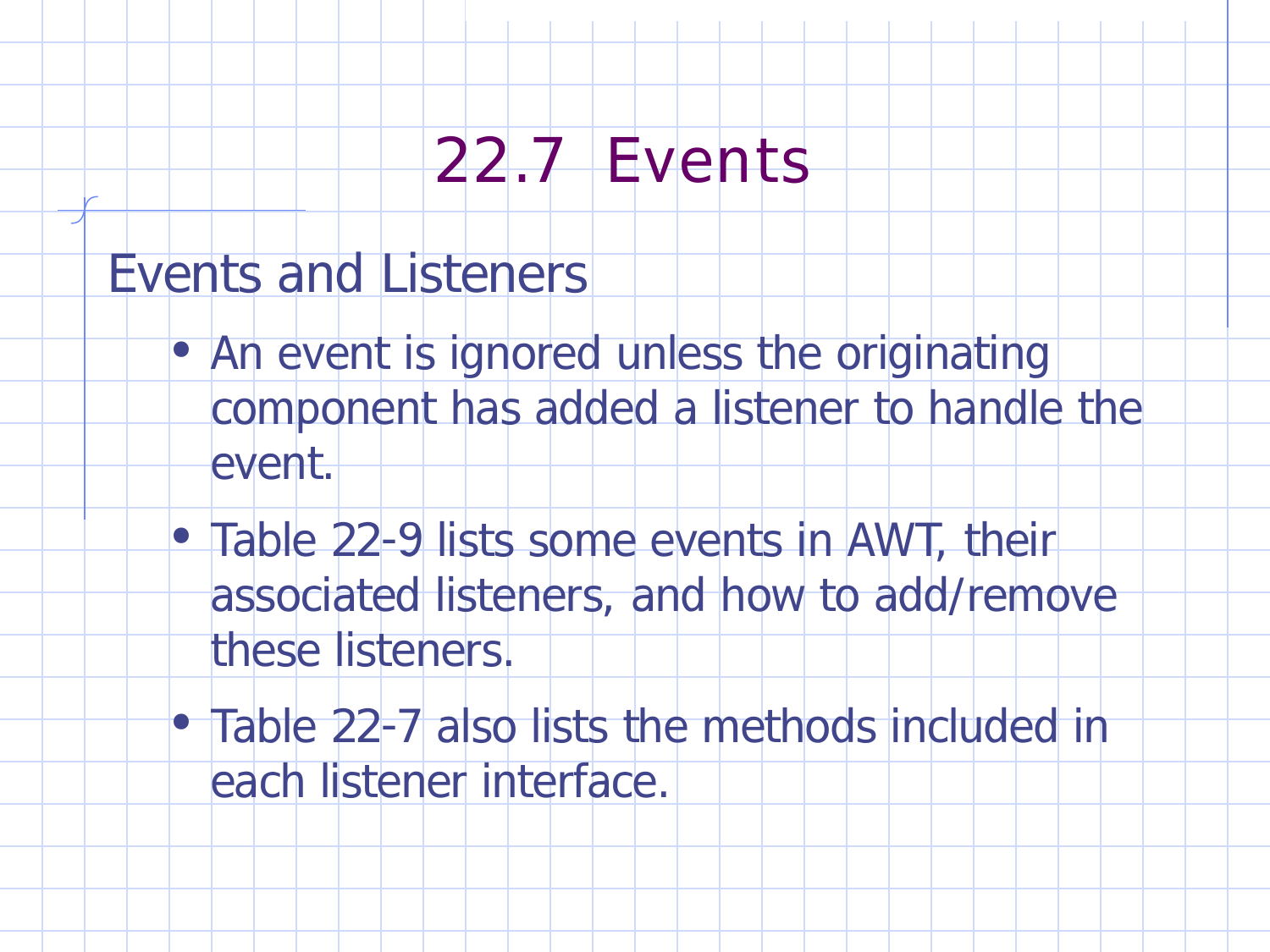

# 22.7  Events
Events and Listeners

An event is ignored unless the originating component has added a listener to handle the event.

Table 22-9 lists some events in AWT, their associated listeners, and how to add/remove these listeners.

Table 22-7 also lists the methods included in each listener interface.